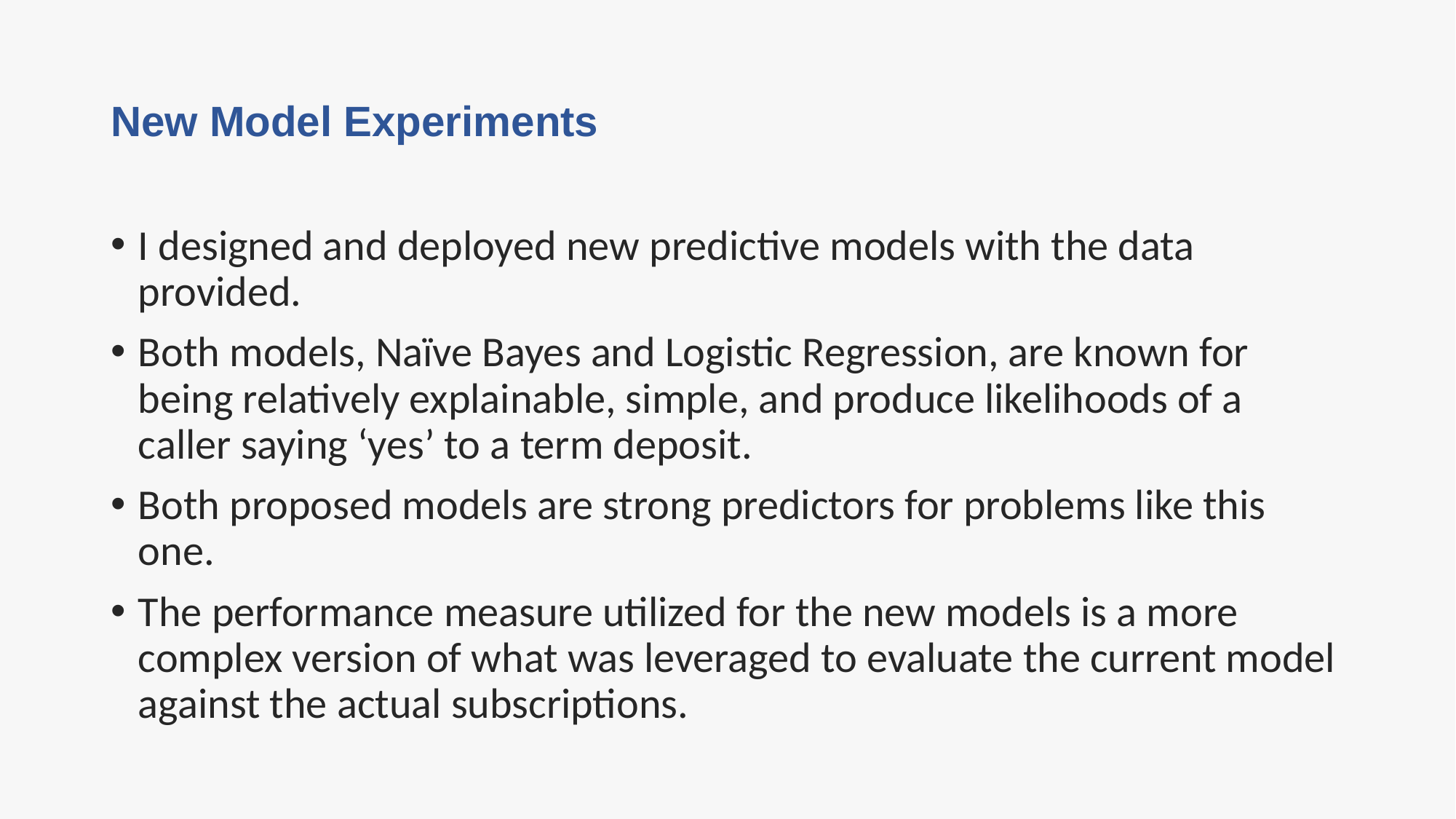

# New Model Experiments
I designed and deployed new predictive models with the data provided.
Both models, Naïve Bayes and Logistic Regression, are known for being relatively explainable, simple, and produce likelihoods of a caller saying ‘yes’ to a term deposit.
Both proposed models are strong predictors for problems like this one.
The performance measure utilized for the new models is a more complex version of what was leveraged to evaluate the current model against the actual subscriptions.